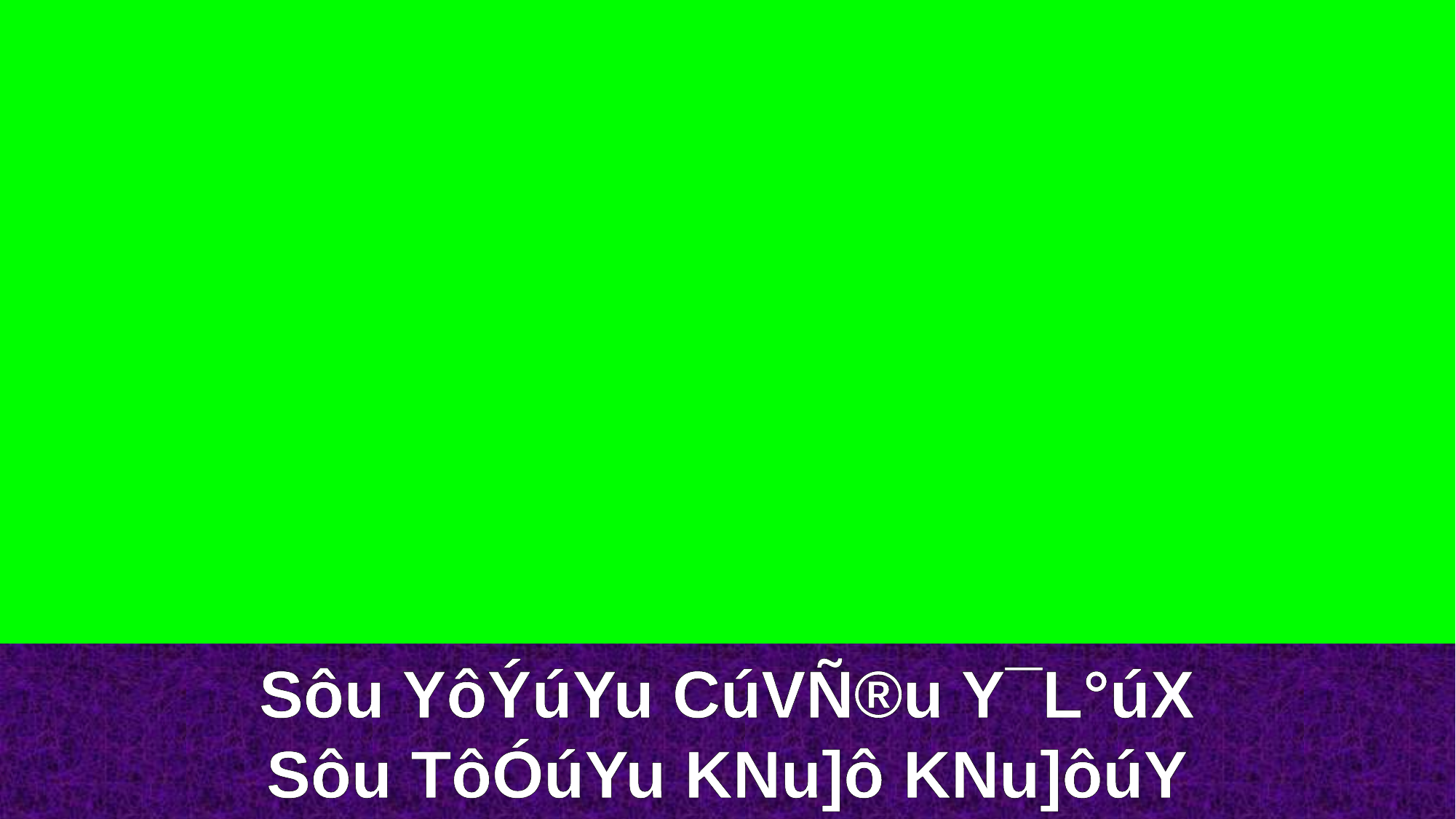

Sôu YôÝúYu CúVÑ®u Y¯L°úX
Sôu TôÓúYu KNu]ô KNu]ôúY